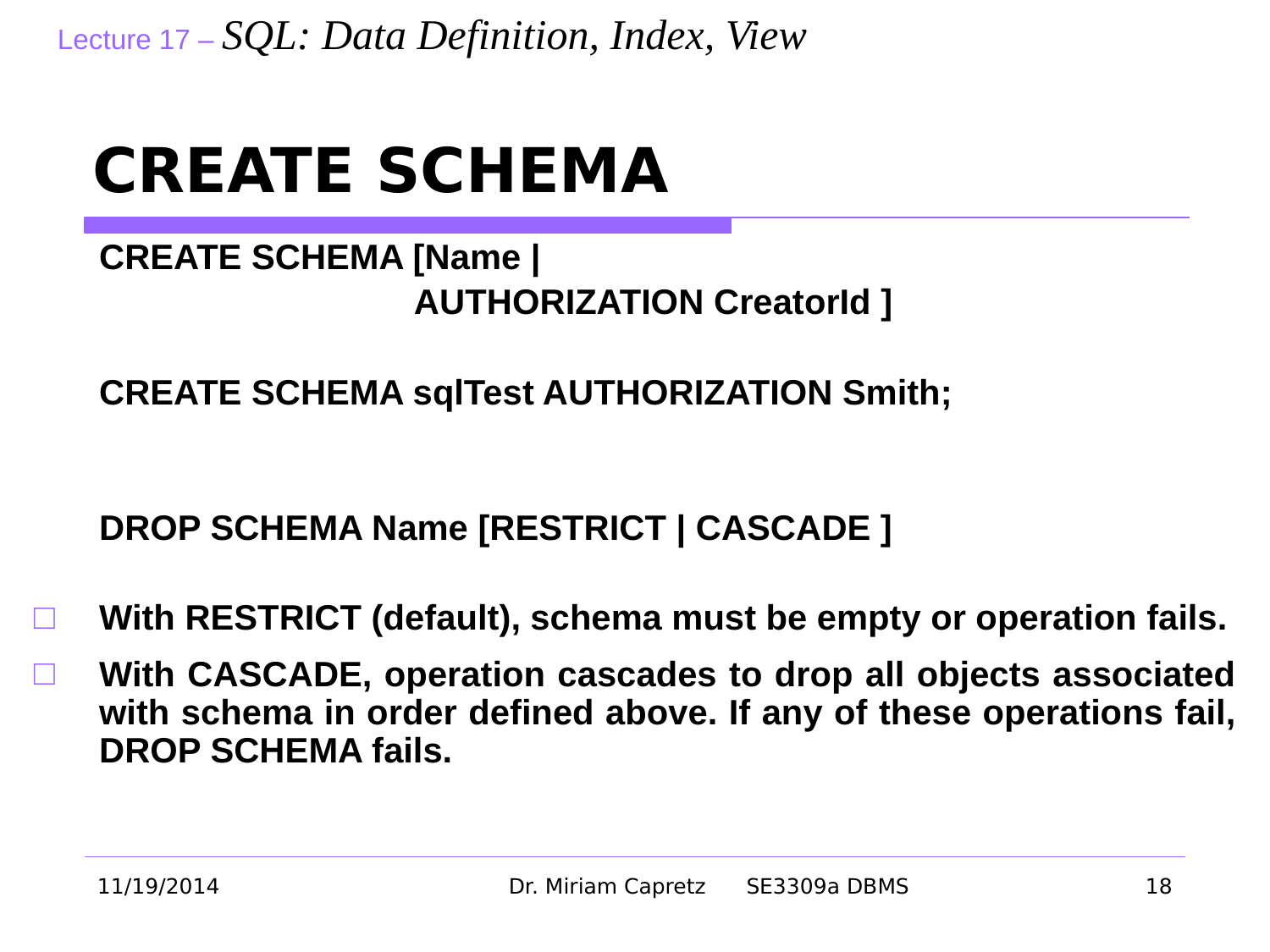

# CREATE SCHEMA
CREATE SCHEMA [Name |
			AUTHORIZATION CreatorId ]

CREATE SCHEMA sqlTest AUTHORIZATION Smith;

DROP SCHEMA Name [RESTRICT | CASCADE ]

With RESTRICT (default), schema must be empty or operation fails.
With CASCADE, operation cascades to drop all objects associated with schema in order defined above. If any of these operations fail, DROP SCHEMA fails.

11/19/2014
Dr. Miriam Capretz      SE3309a DBMS
18